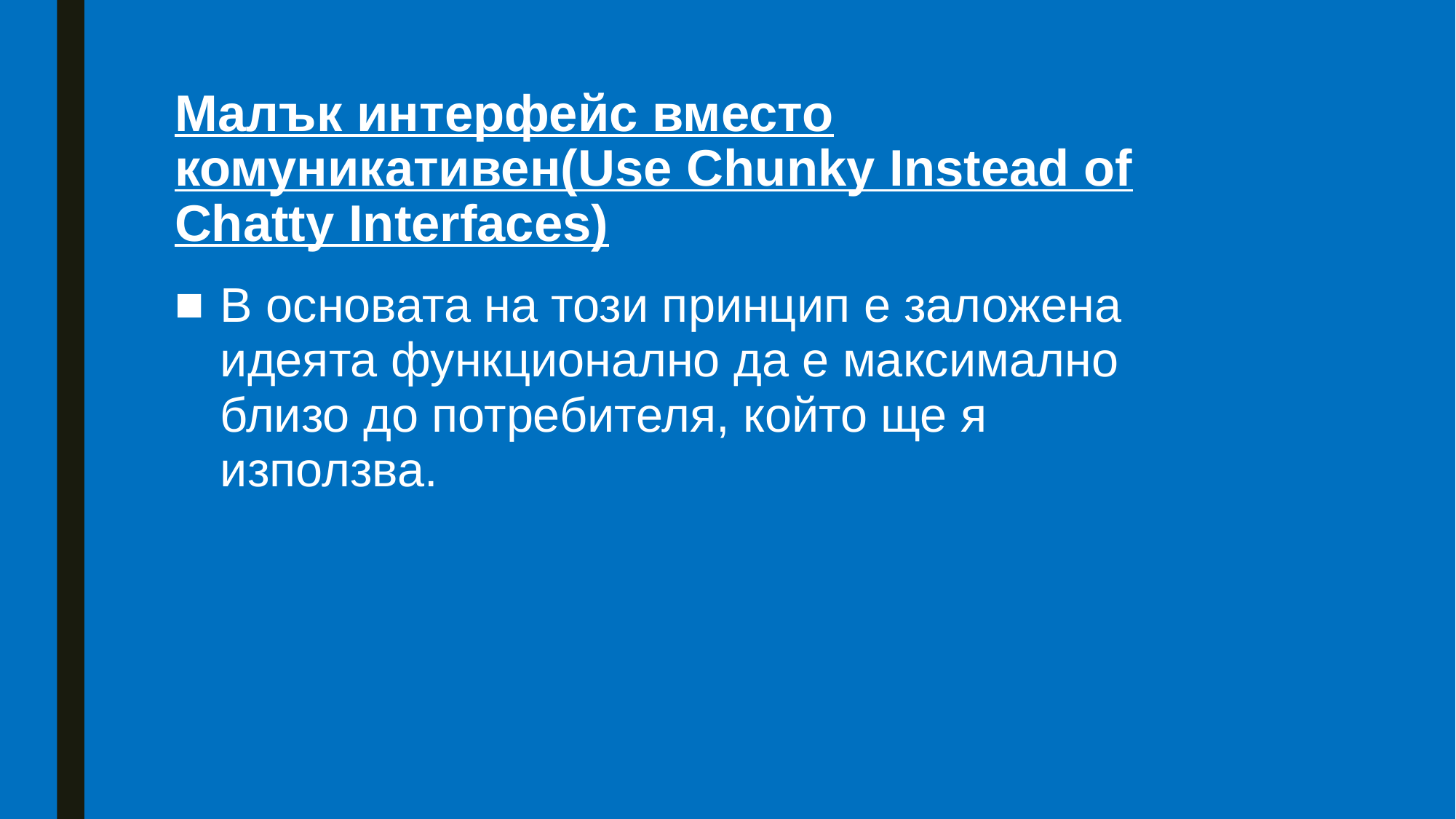

# Малък интерфейс вместо комуникативен(Use Chunky Instead of Chatty Interfaces)
В основата на този принцип е заложена идеята функционално да е максимално близо до потребителя, който ще я използва.